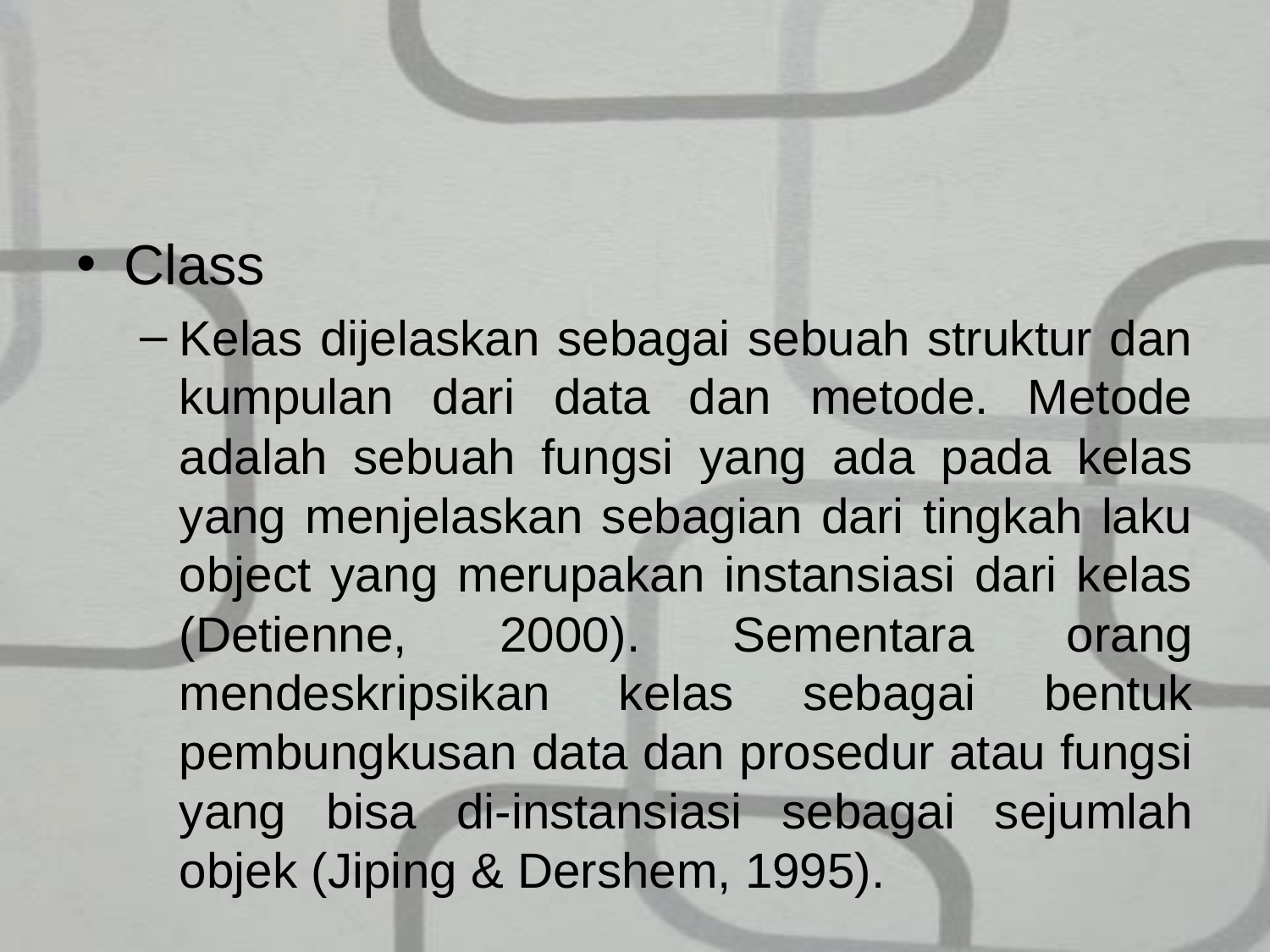

#
Class
Kelas dijelaskan sebagai sebuah struktur dan kumpulan dari data dan metode. Metode adalah sebuah fungsi yang ada pada kelas yang menjelaskan sebagian dari tingkah laku object yang merupakan instansiasi dari kelas (Detienne, 2000). Sementara orang mendeskripsikan kelas sebagai bentuk pembungkusan data dan prosedur atau fungsi yang bisa di-instansiasi sebagai sejumlah objek (Jiping & Dershem, 1995).